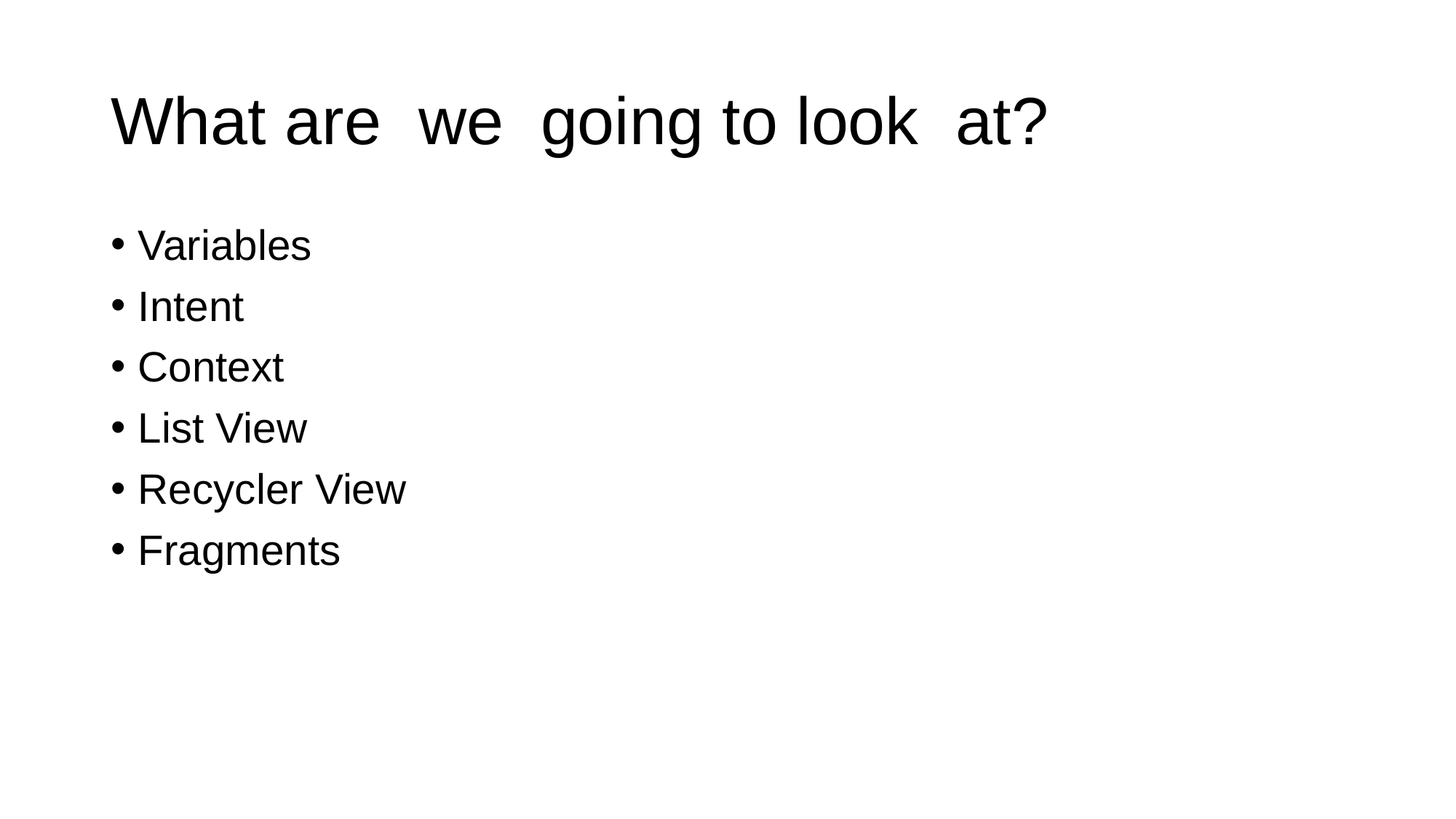

# What are  we  going to look  at?
Variables
Intent
Context
List View
Recycler View
Fragments